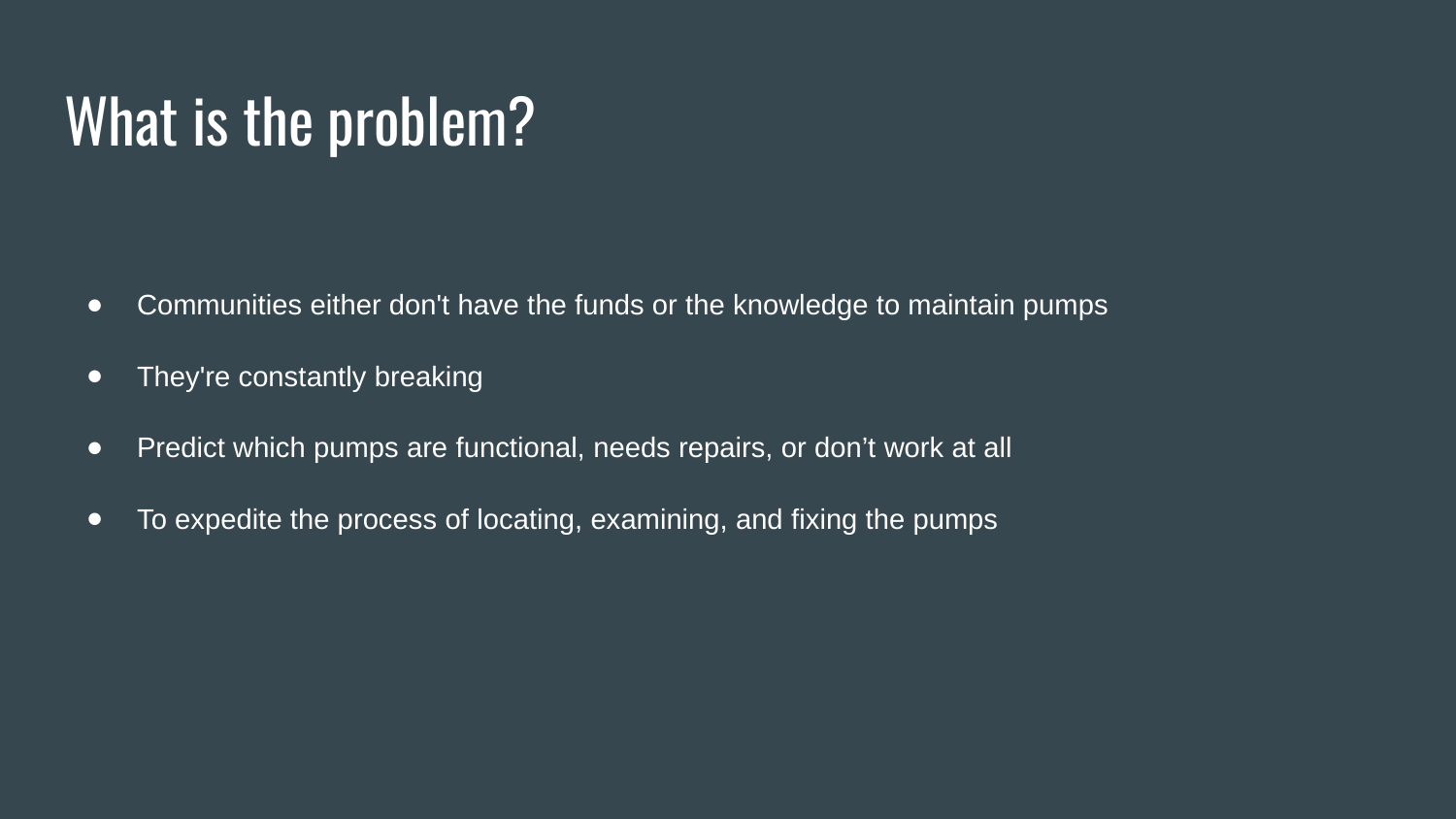

# What is the problem?
Communities either don't have the funds or the knowledge to maintain pumps
They're constantly breaking
Predict which pumps are functional, needs repairs, or don’t work at all
To expedite the process of locating, examining, and fixing the pumps